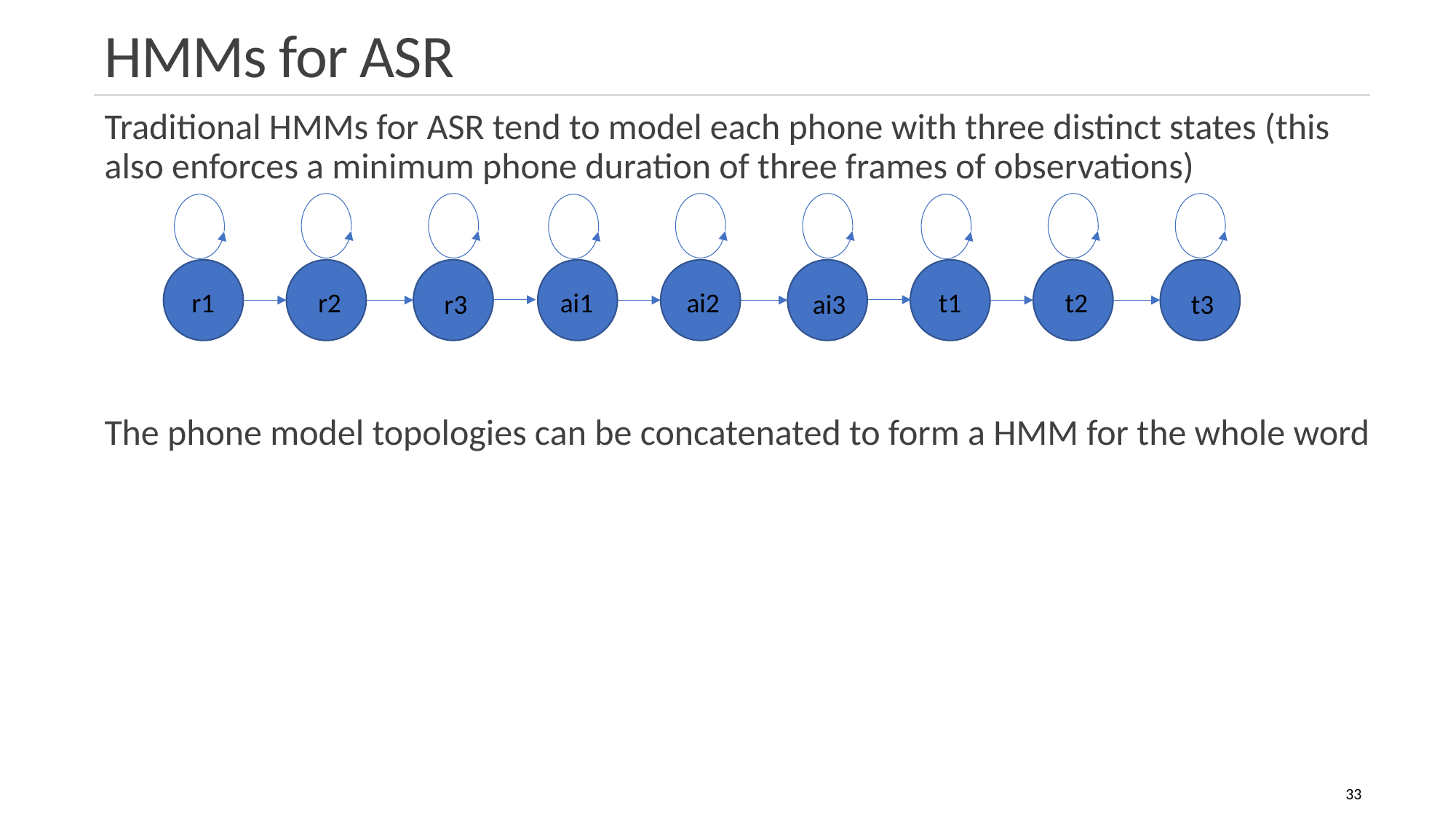

# HMMs for ASR
Traditional HMMs for ASR tend to model each phone with three distinct states (this also enforces a minimum phone duration of three frames of observations)

The phone model topologies can be concatenated to form a HMM for the whole word

r2
ai2
t2
r1
ai1
t1
r3
ai3
t3
33